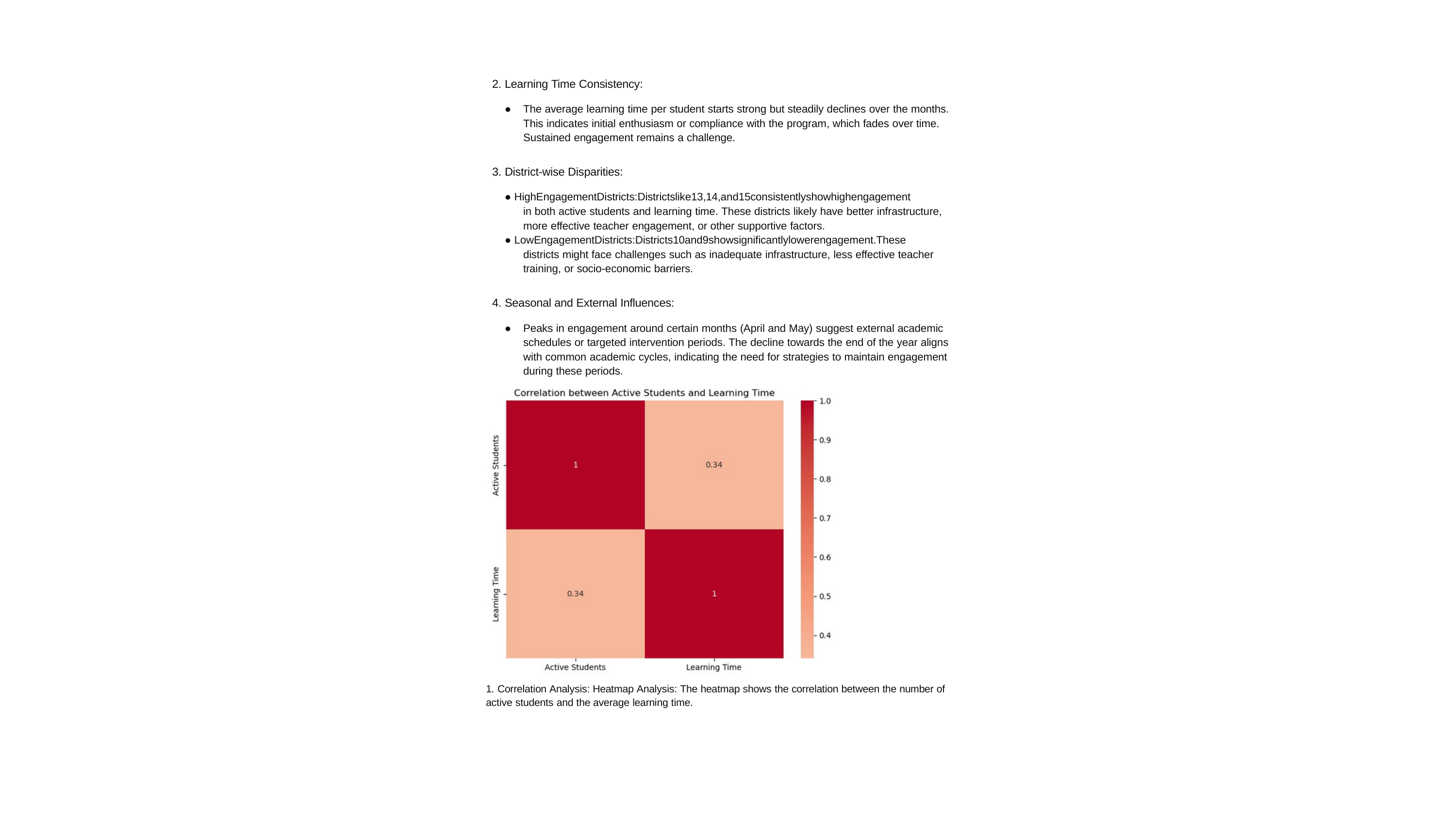

2. Learning Time Consistency:

●
The average learning time per student starts strong but steadily declines over the months. This indicates initial enthusiasm or compliance with the program, which fades over time. Sustained engagement remains a challenge.
3. District-wise Disparities:

● HighEngagementDistricts:Districtslike13,14,and15consistentlyshowhighengagement
in both active students and learning time. These districts likely have better infrastructure, more effective teacher engagement, or other supportive factors.
● LowEngagementDistricts:Districts10and9showsignificantlylowerengagement.These
districts might face challenges such as inadequate infrastructure, less effective teacher training, or socio-economic barriers.

4. Seasonal and External Influences:
●
Peaks in engagement around certain months (April and May) suggest external academic schedules or targeted intervention periods. The decline towards the end of the year aligns with common academic cycles, indicating the need for strategies to maintain engagement during these periods.

1. Correlation Analysis: Heatmap Analysis: The heatmap shows the correlation between the number of active students and the average learning time.